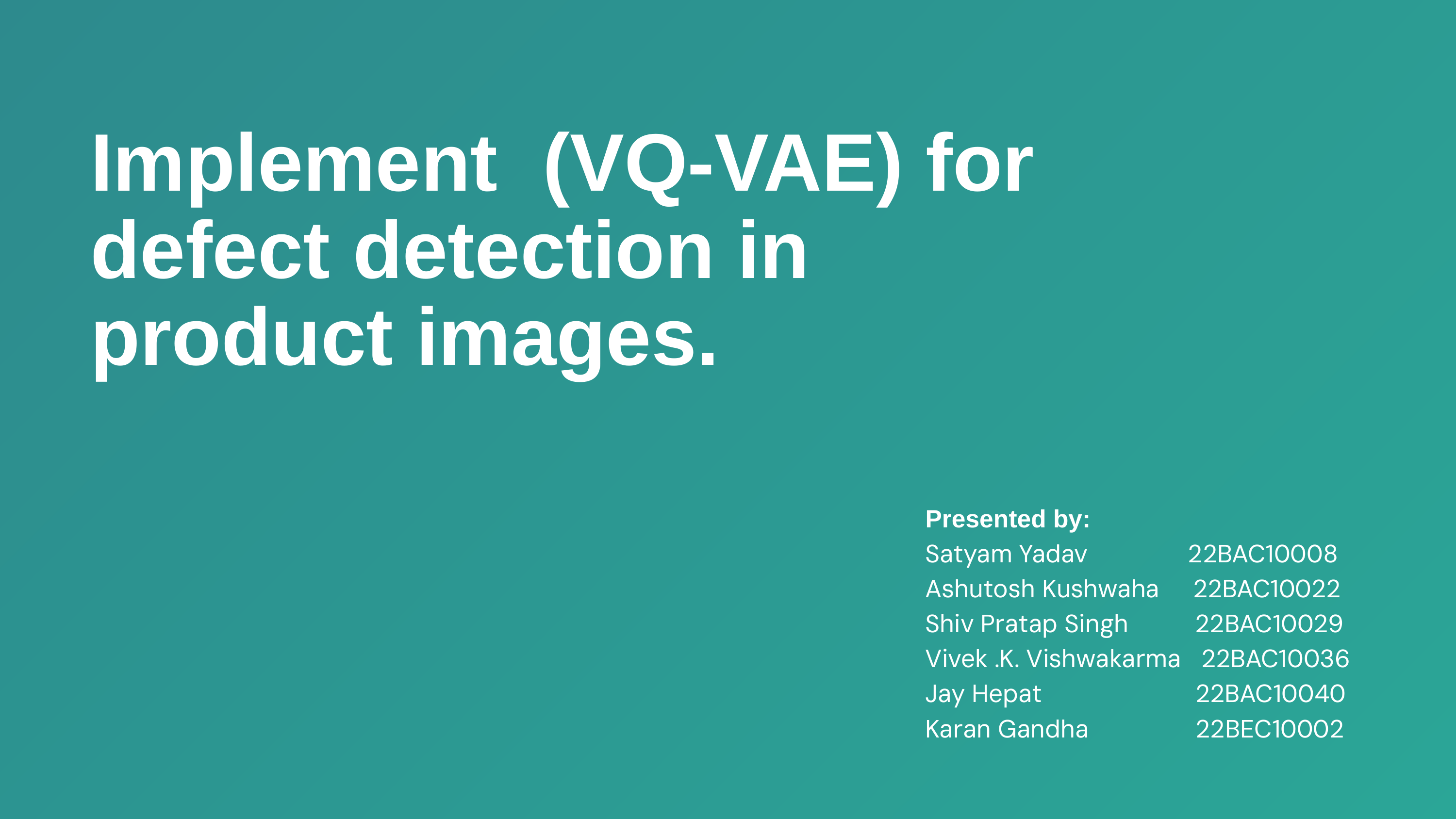

Implement  (VQ-VAE) for defect detection in product images.
Presented by:
Satyam Yadav               22BAC10008
Ashutosh Kushwaha     22BAC10022
Shiv Pratap Singh          22BAC10029
Vivek .K. Vishwakarma   22BAC10036
Jay Hepat                       22BAC10040
Karan Gandha                22BEC10002